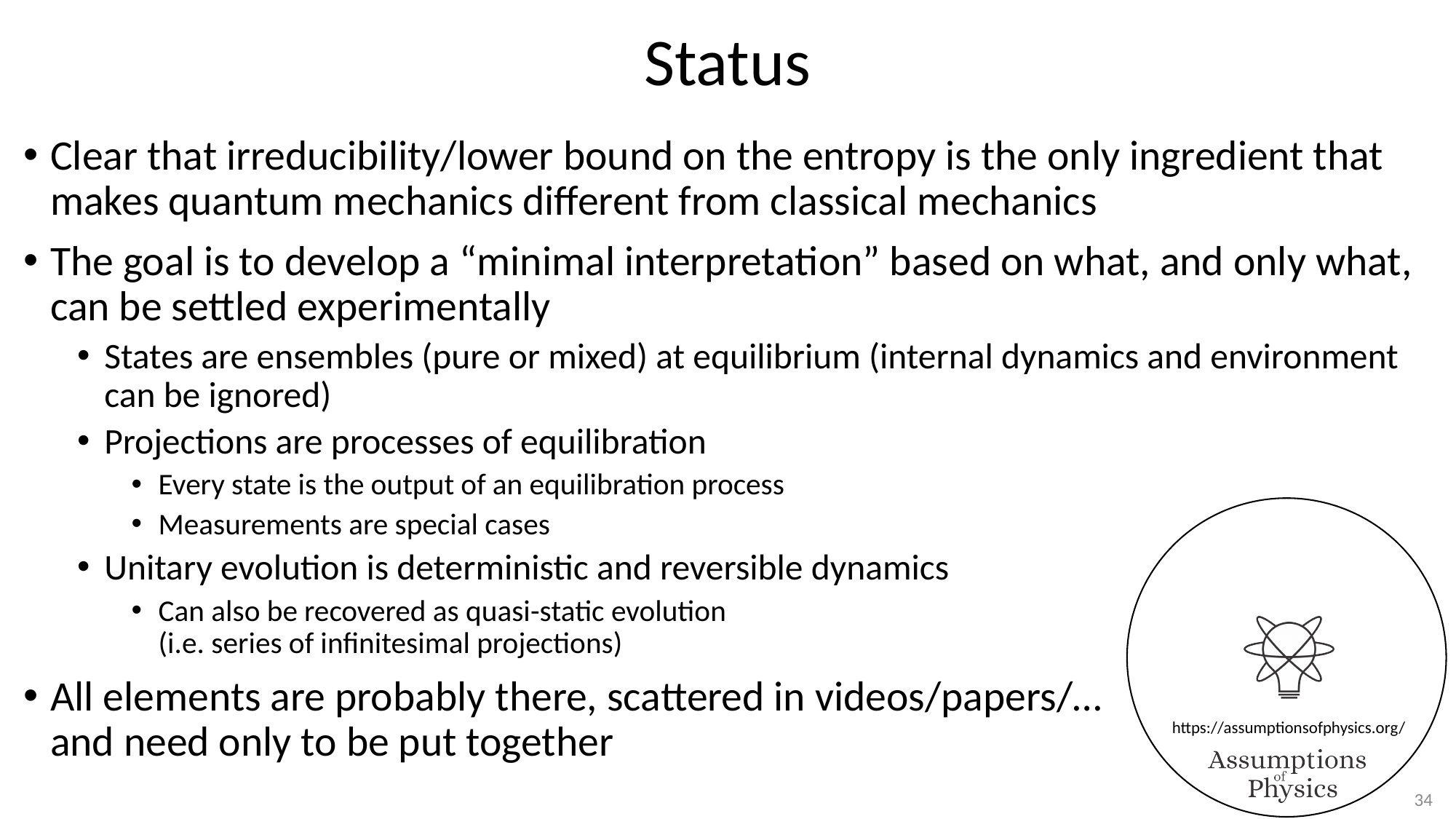

# Status
Clear that irreducibility/lower bound on the entropy is the only ingredient that makes quantum mechanics different from classical mechanics
The goal is to develop a “minimal interpretation” based on what, and only what, can be settled experimentally
States are ensembles (pure or mixed) at equilibrium (internal dynamics and environment can be ignored)
Projections are processes of equilibration
Every state is the output of an equilibration process
Measurements are special cases
Unitary evolution is deterministic and reversible dynamics
Can also be recovered as quasi-static evolution
(i.e. series of infinitesimal projections)
All elements are probably there, scattered in videos/papers/…
and need only to be put together
34